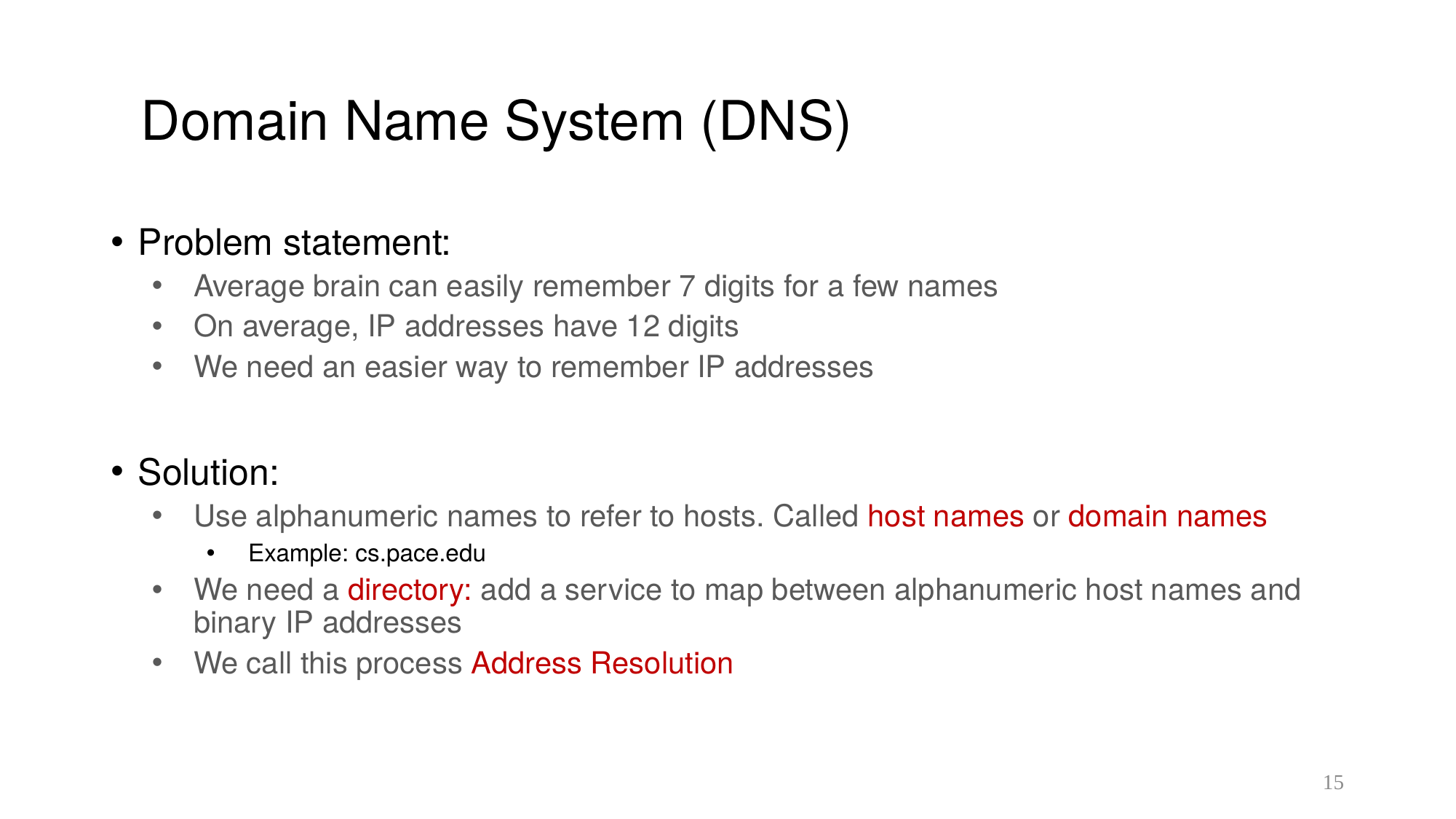

# Domain Name System (DNS)
Problem statement:
Average brain can easily remember 7 digits for a few names
On average, IP addresses have 12 digits
We need an easier way to remember IP addresses

Solution:
Use alphanumeric names to refer to hosts. Called host names or domain names
Example: cs.pace.edu
We need a directory: add a service to map between alphanumeric host names and binary IP addresses
We call this process Address Resolution
15